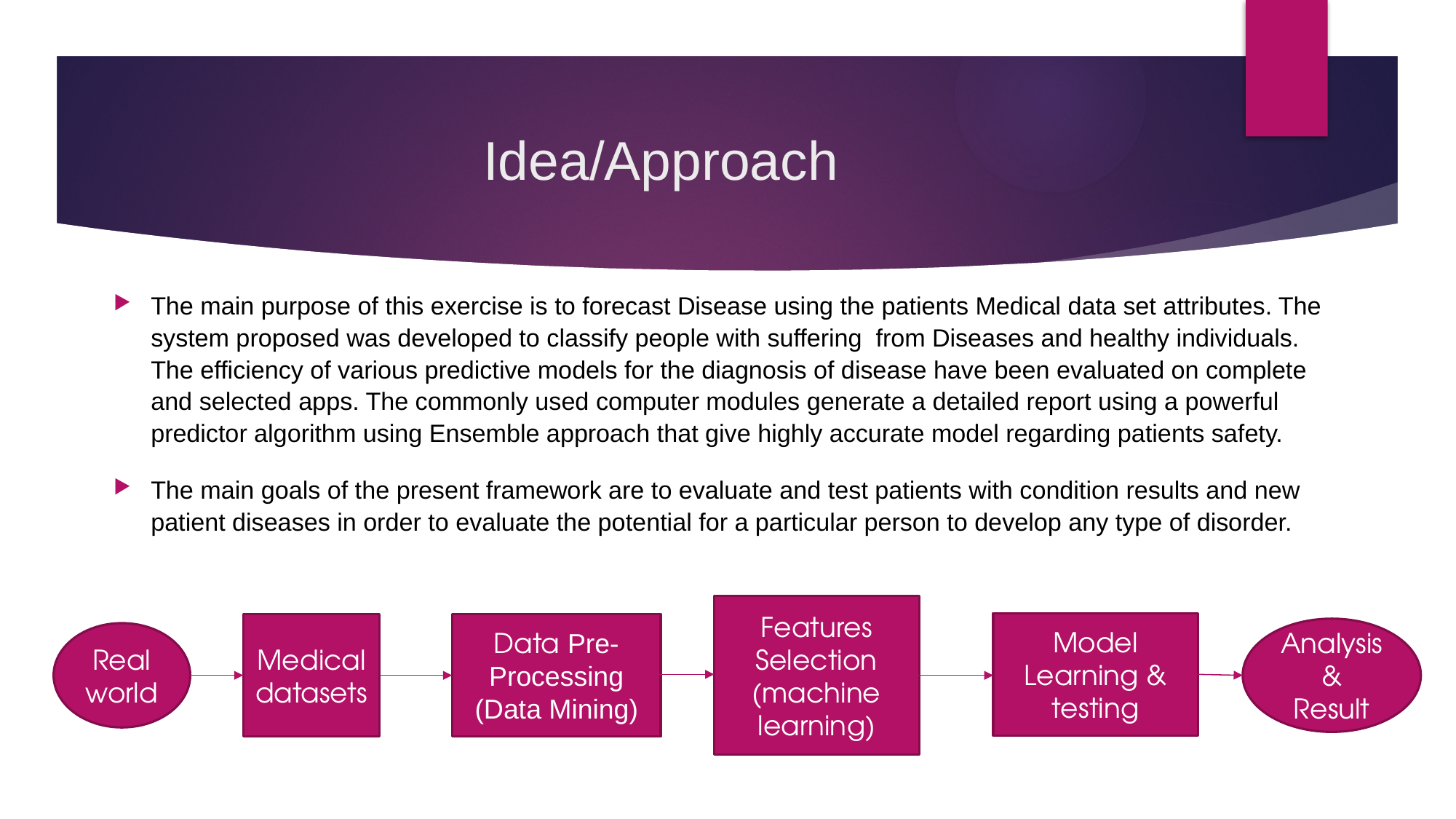

# Idea/Approach
The main purpose of this exercise is to forecast Disease using the patients Medical data set attributes. The system proposed was developed to classify people with suffering  from Diseases and healthy individuals. The efficiency of various predictive models for the diagnosis of disease have been evaluated on complete and selected apps. The commonly used computer modules generate a detailed report using a powerful predictor algorithm using Ensemble approach that give highly accurate model regarding patients safety.
The main goals of the present framework are to evaluate and test patients with condition results and new patient diseases in order to evaluate the potential for a particular person to develop any type of disorder.

Features Selection
(machine learning)
Model Learning & testing
Medical datasets
Data Pre-Processing
(Data Mining)
Analysis & Result
Real world